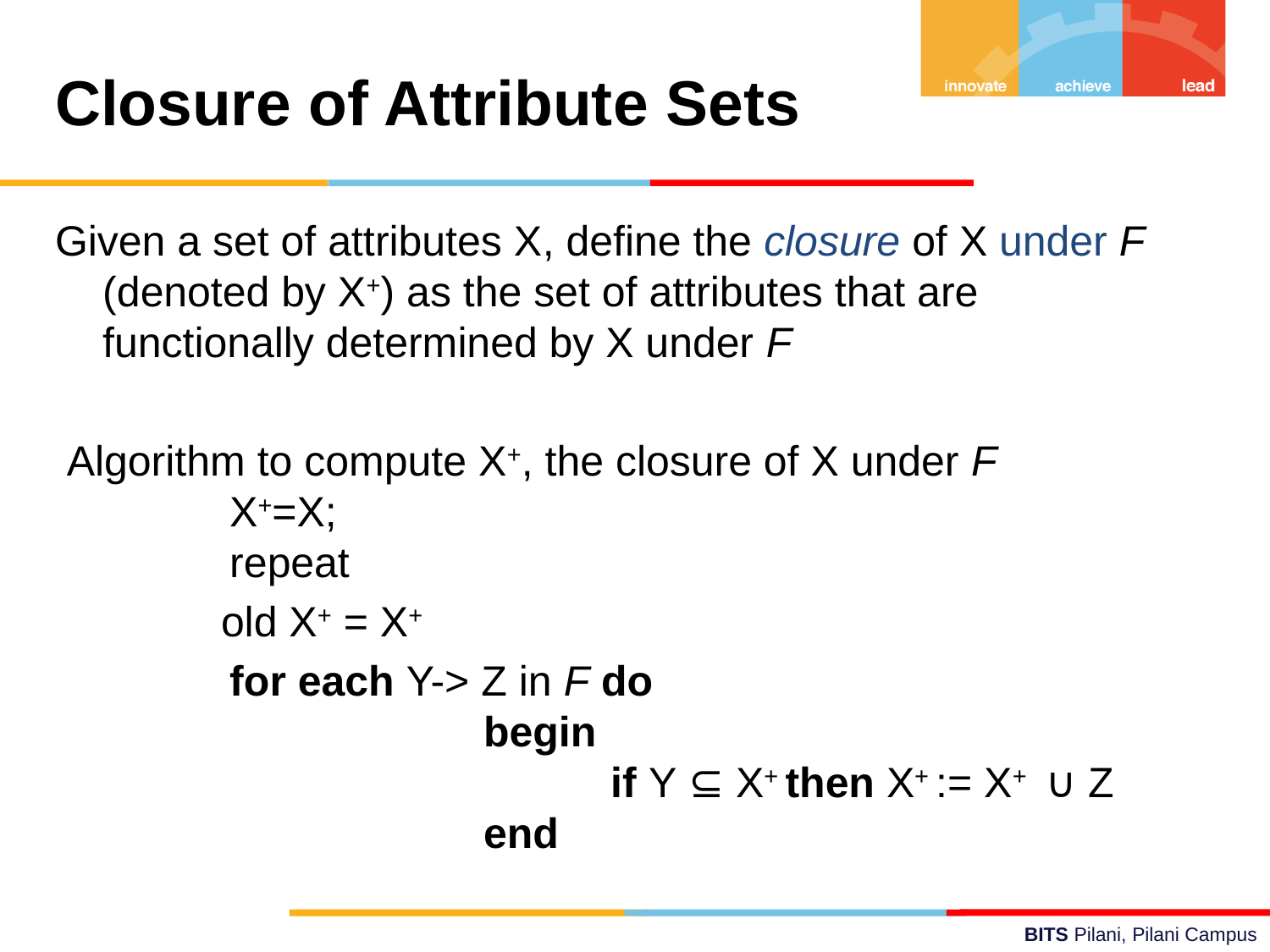

Closure of Attribute Sets
Given a set of attributes X, define the closure of X under F (denoted by X+) as the set of attributes that are functionally determined by X under F

 Algorithm to compute X+, the closure of X under F
      	X+=X;
	repeat
              old X+ = X+
              	for each Y-> Z in F do
			begin
				if Y ⊆ X+ then X+ := X+  ∪ Z
			end